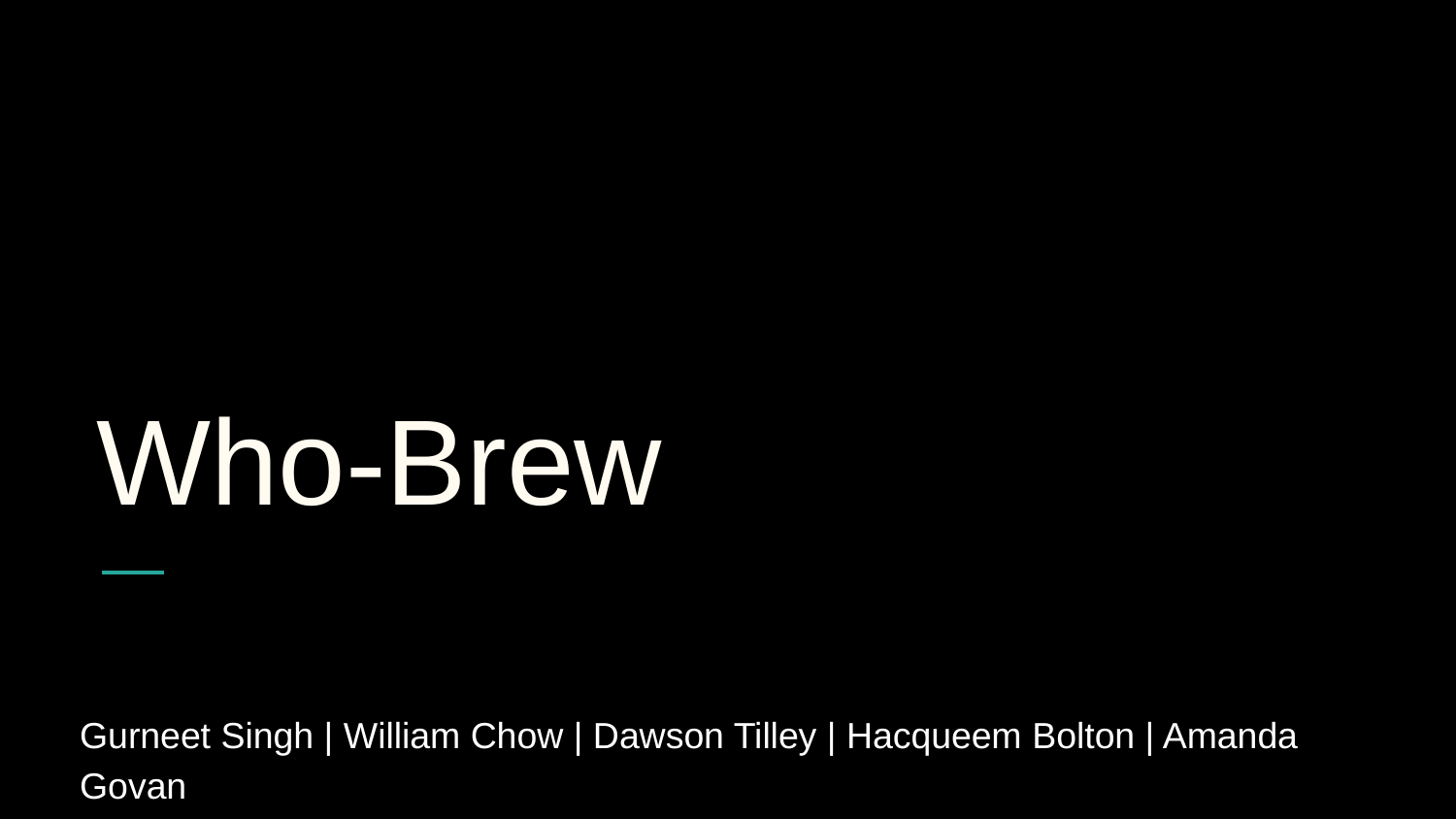

# Who-Brew
Gurneet Singh | William Chow | Dawson Tilley | Hacqueem Bolton | Amanda Govan